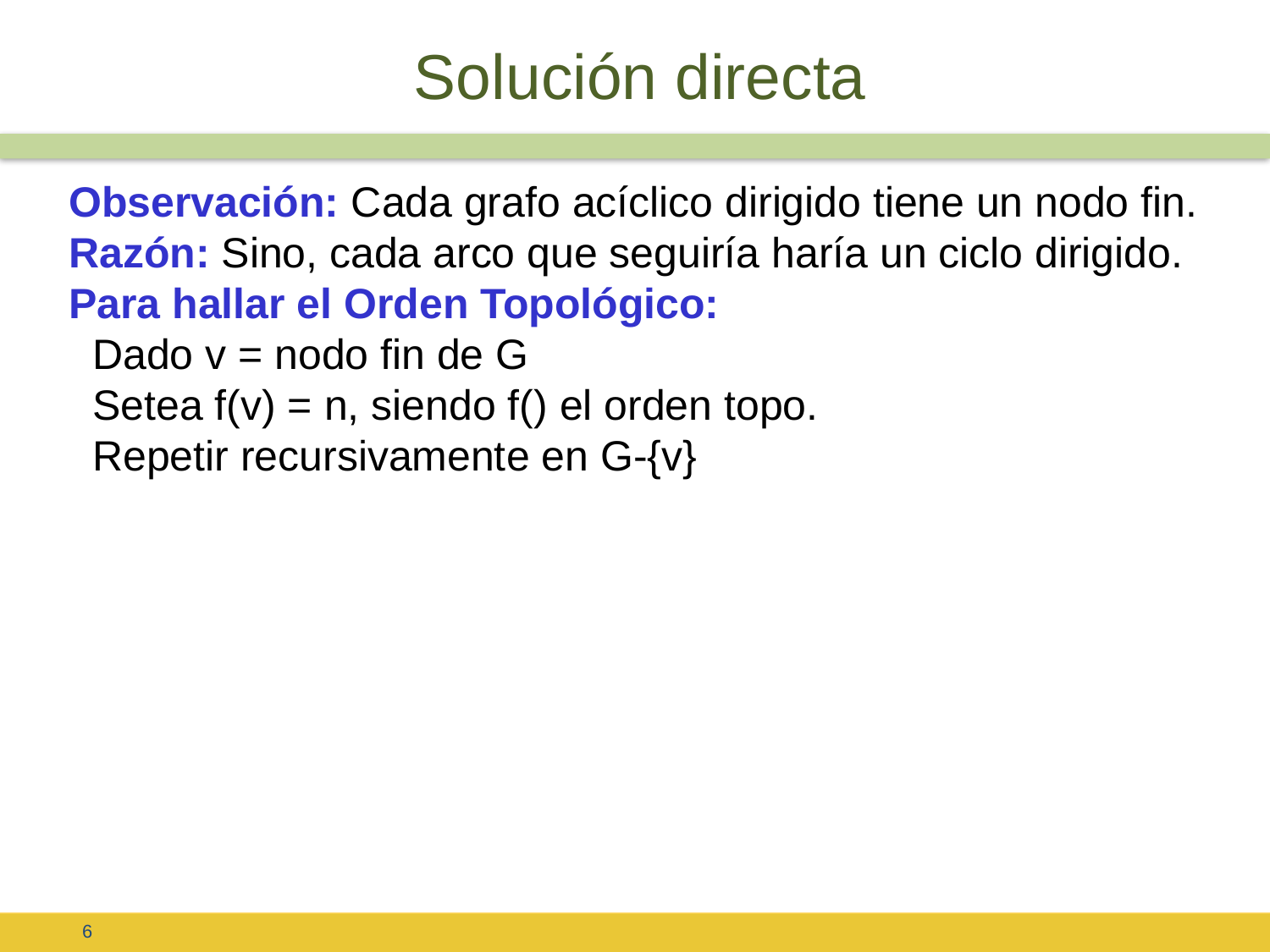

# Solución directa
Observación: Cada grafo acíclico dirigido tiene un nodo fin.
Razón: Sino, cada arco que seguiría haría un ciclo dirigido.
Para hallar el Orden Topológico:
  Dado v = nodo fin de G
  Setea f(v) = n, siendo f() el orden topo.
  Repetir recursivamente en G-{v}